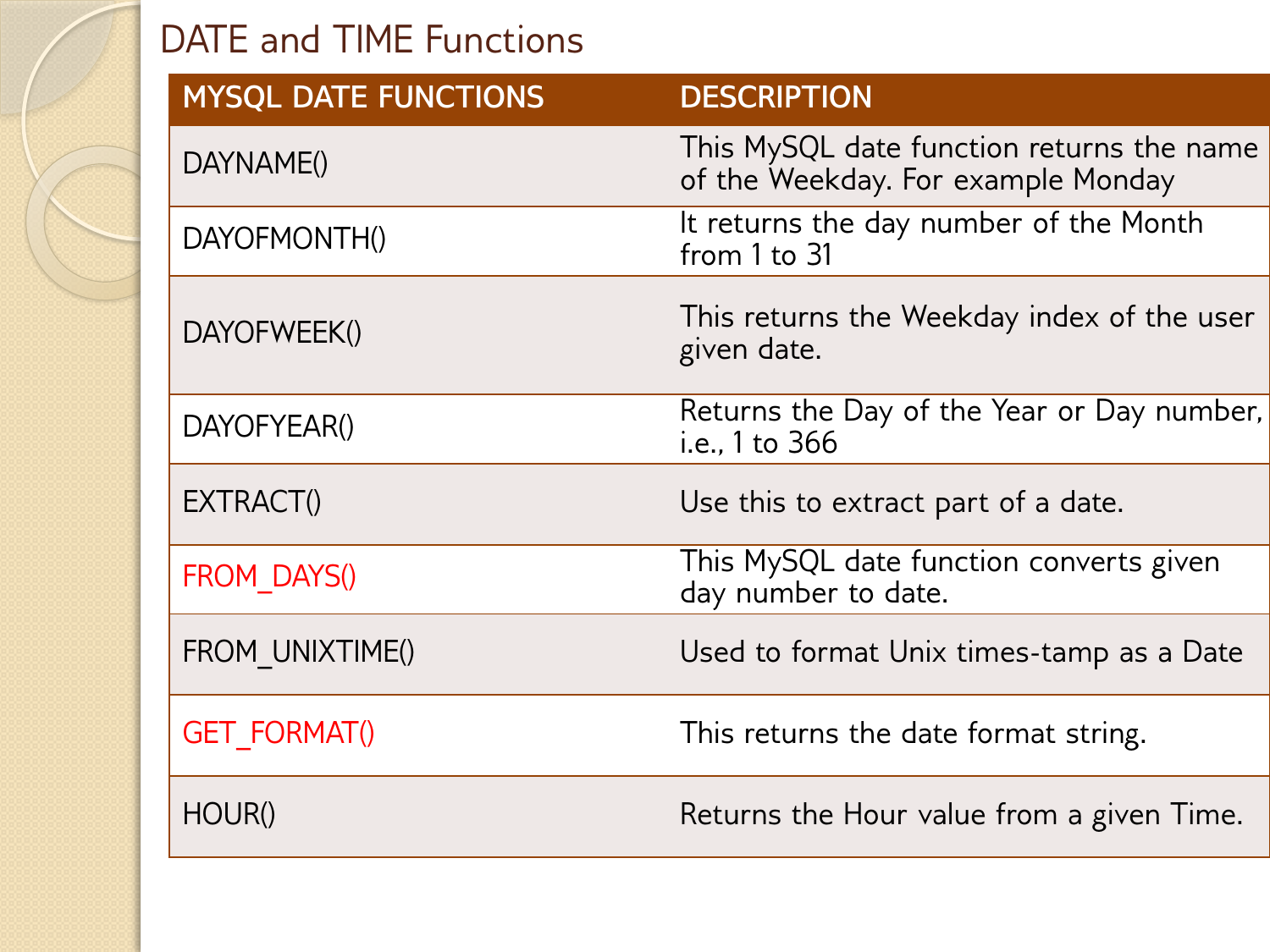

# DATE and TIME Functions
| MYSQL DATE FUNCTIONS | DESCRIPTION |
| --- | --- |
| DAYNAME() | This MySQL date function returns the name of the Weekday. For example Monday |
| DAYOFMONTH() | It returns the day number of the Month from 1 to 31 |
| DAYOFWEEK() | This returns the Weekday index of the user given date. |
| DAYOFYEAR() | Returns the Day of the Year or Day number, i.e., 1 to 366 |
| EXTRACT() | Use this to extract part of a date. |
| FROM\_DAYS() | This MySQL date function converts given day number to date. |
| FROM\_UNIXTIME() | Used to format Unix times-tamp as a Date |
| GET\_FORMAT() | This returns the date format string. |
| HOUR() | Returns the Hour value from a given Time. |